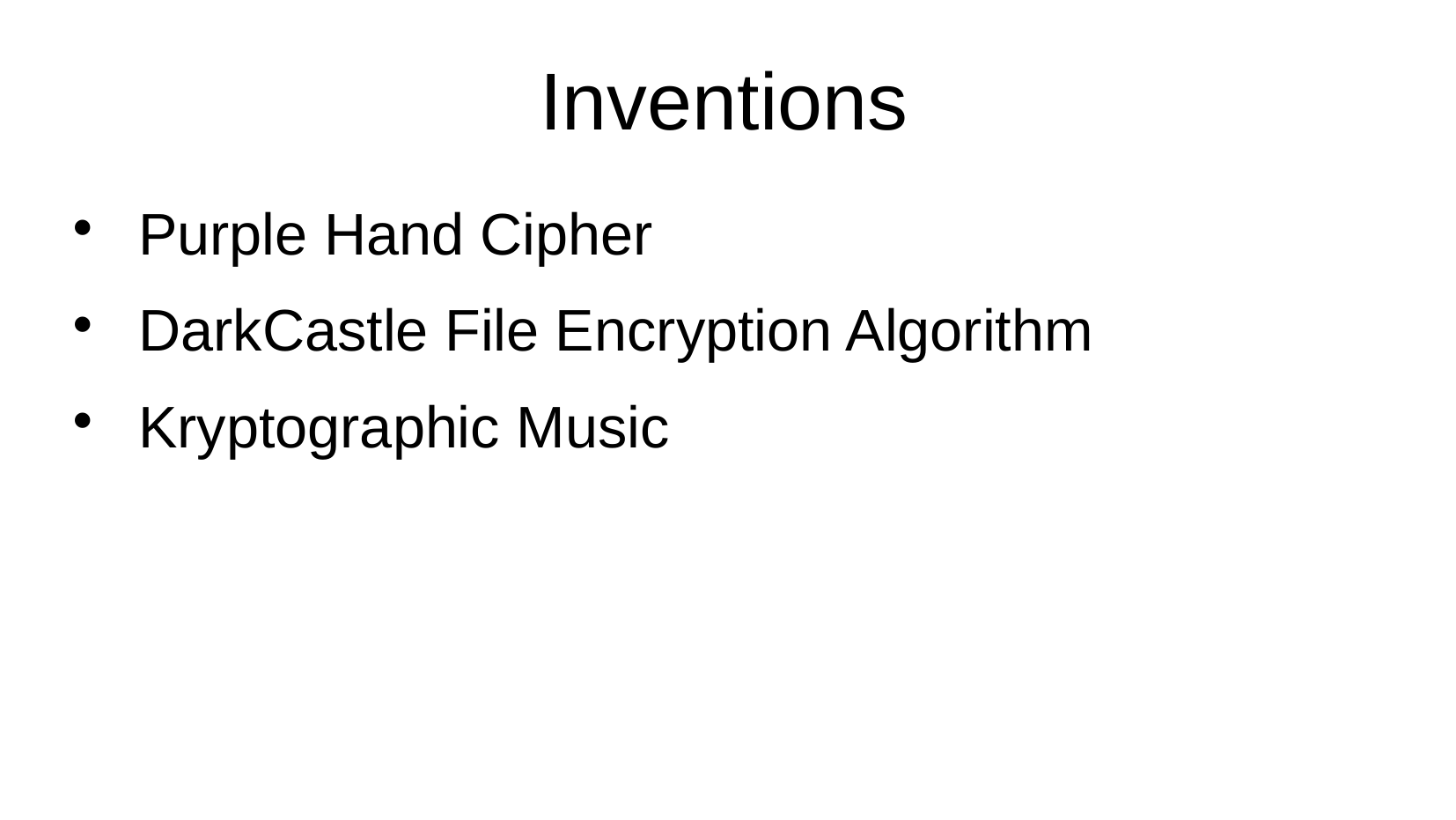

Inventions
 Purple Hand Cipher
 DarkCastle File Encryption Algorithm
 Kryptographic Music